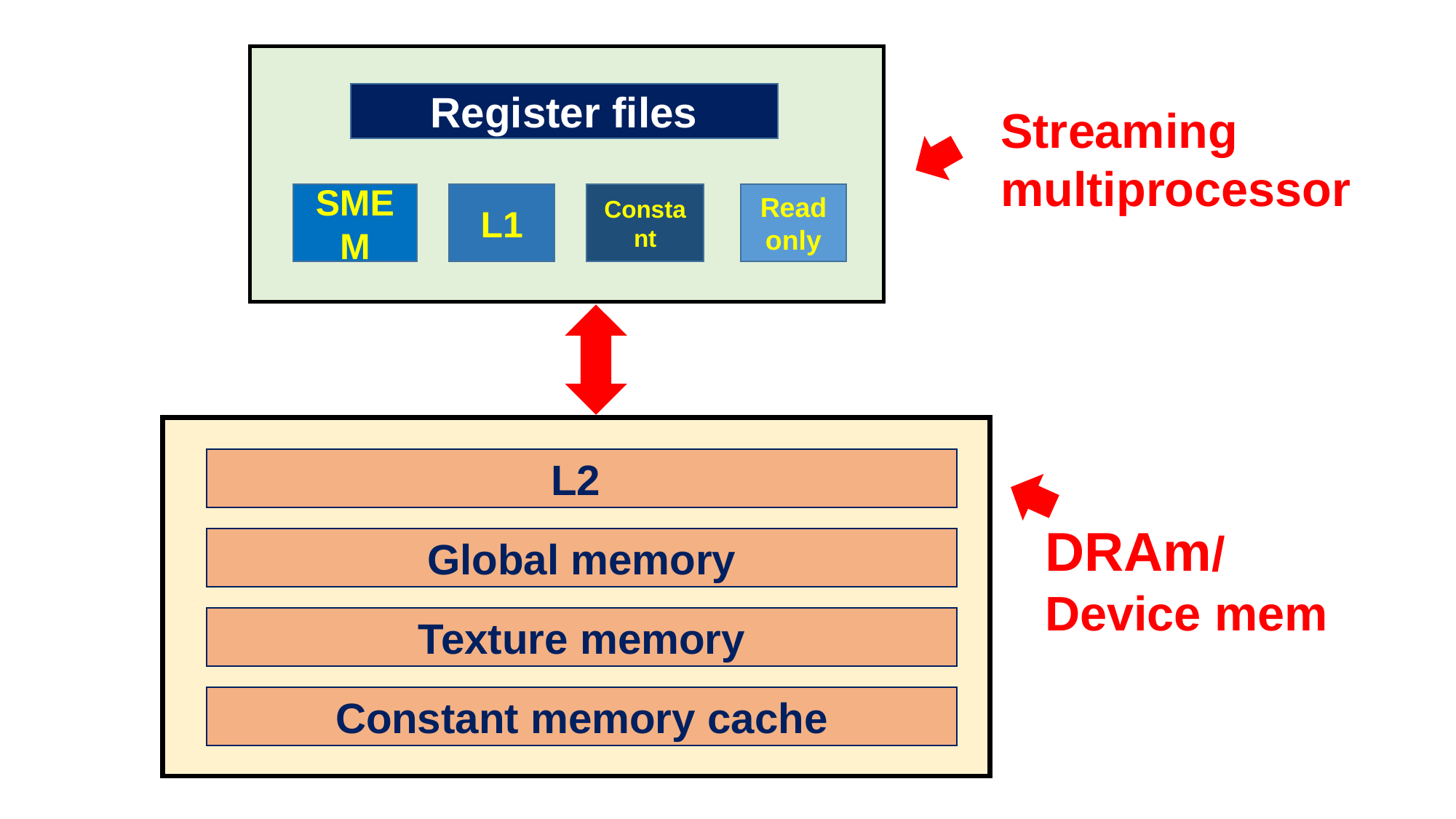

Register files
Streaming multiprocessor

SMEM
L1
Constant
Read only

L2

DRAm/
Device mem
Global memory
Texture memory
Constant memory cache